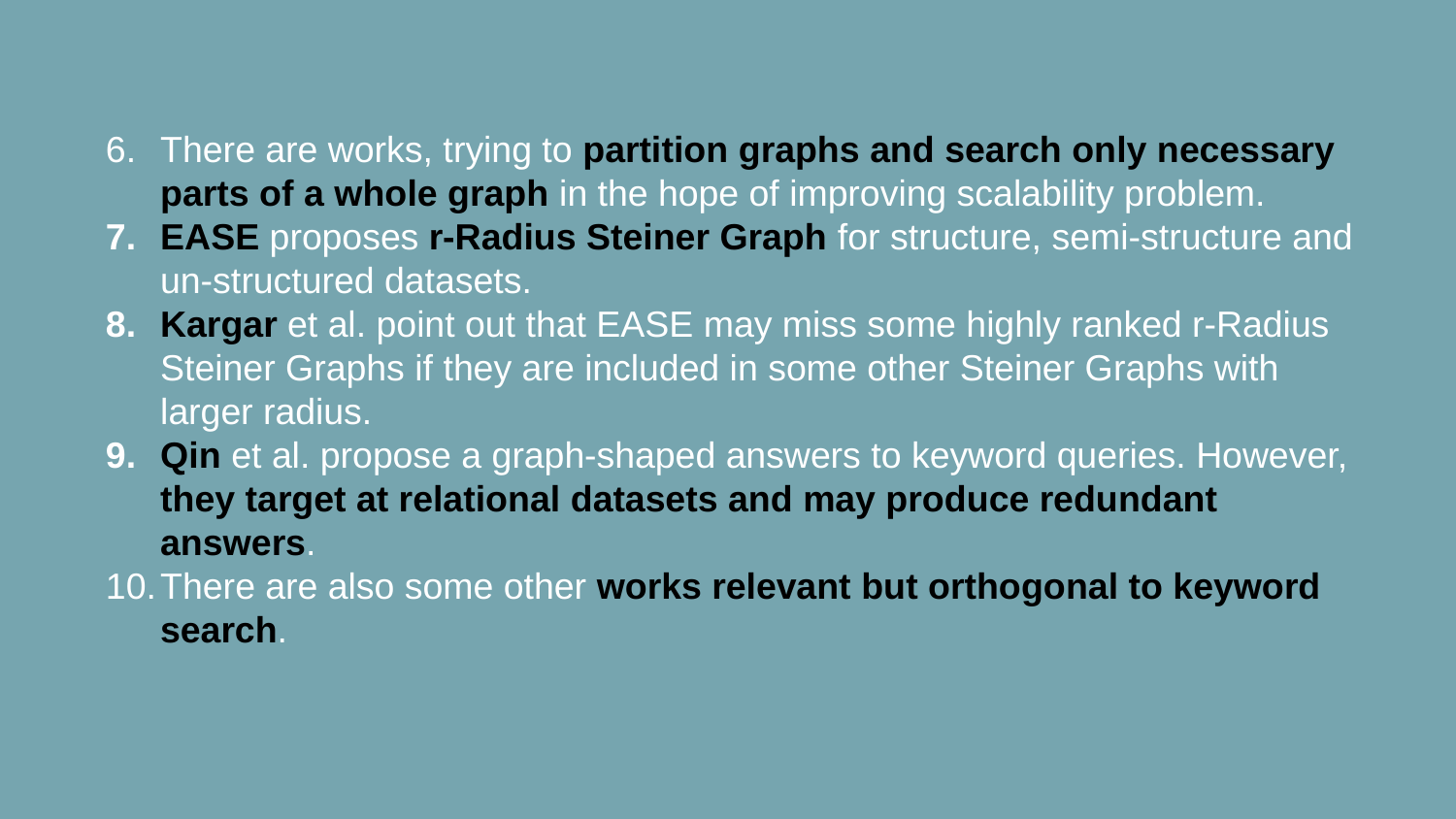

# There are works, trying to partition graphs and search only necessary parts of a whole graph in the hope of improving scalability problem.
EASE proposes r-Radius Steiner Graph for structure, semi-structure and un-structured datasets.
Kargar et al. point out that EASE may miss some highly ranked r-Radius Steiner Graphs if they are included in some other Steiner Graphs with larger radius.
Qin et al. propose a graph-shaped answers to keyword queries. However, they target at relational datasets and may produce redundant answers.
There are also some other works relevant but orthogonal to keyword search.